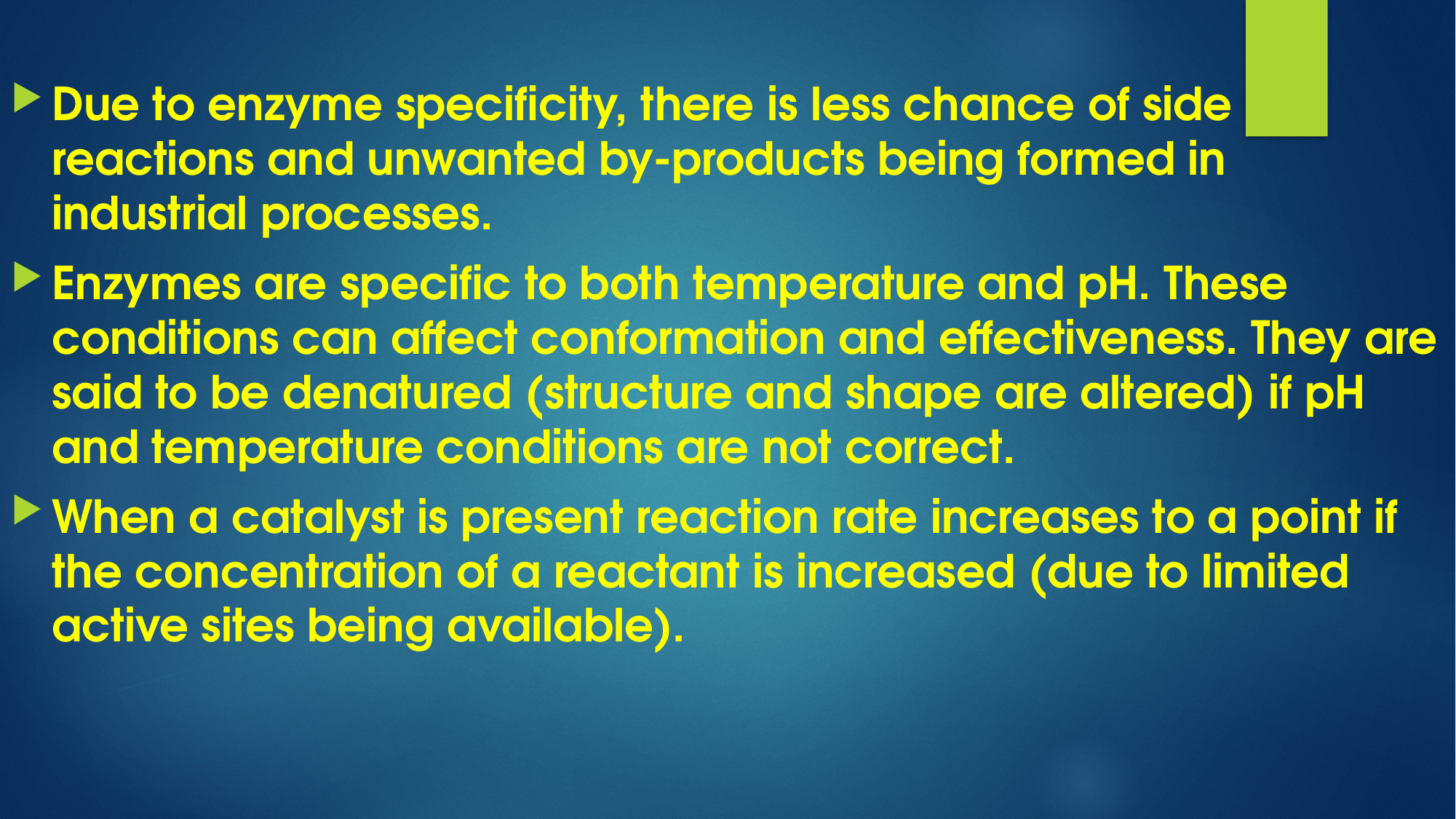

Due to enzyme specificity, there is less chance of side     reactions and unwanted by-products being formed in     industrial processes.
Enzymes are specific to both temperature and pH. These conditions can affect conformation and effectiveness. They are said to be denatured (structure and shape are altered) if pH and temperature conditions are not correct.
When a catalyst is present reaction rate increases to a point if the concentration of a reactant is increased (due to limited active sites being available).